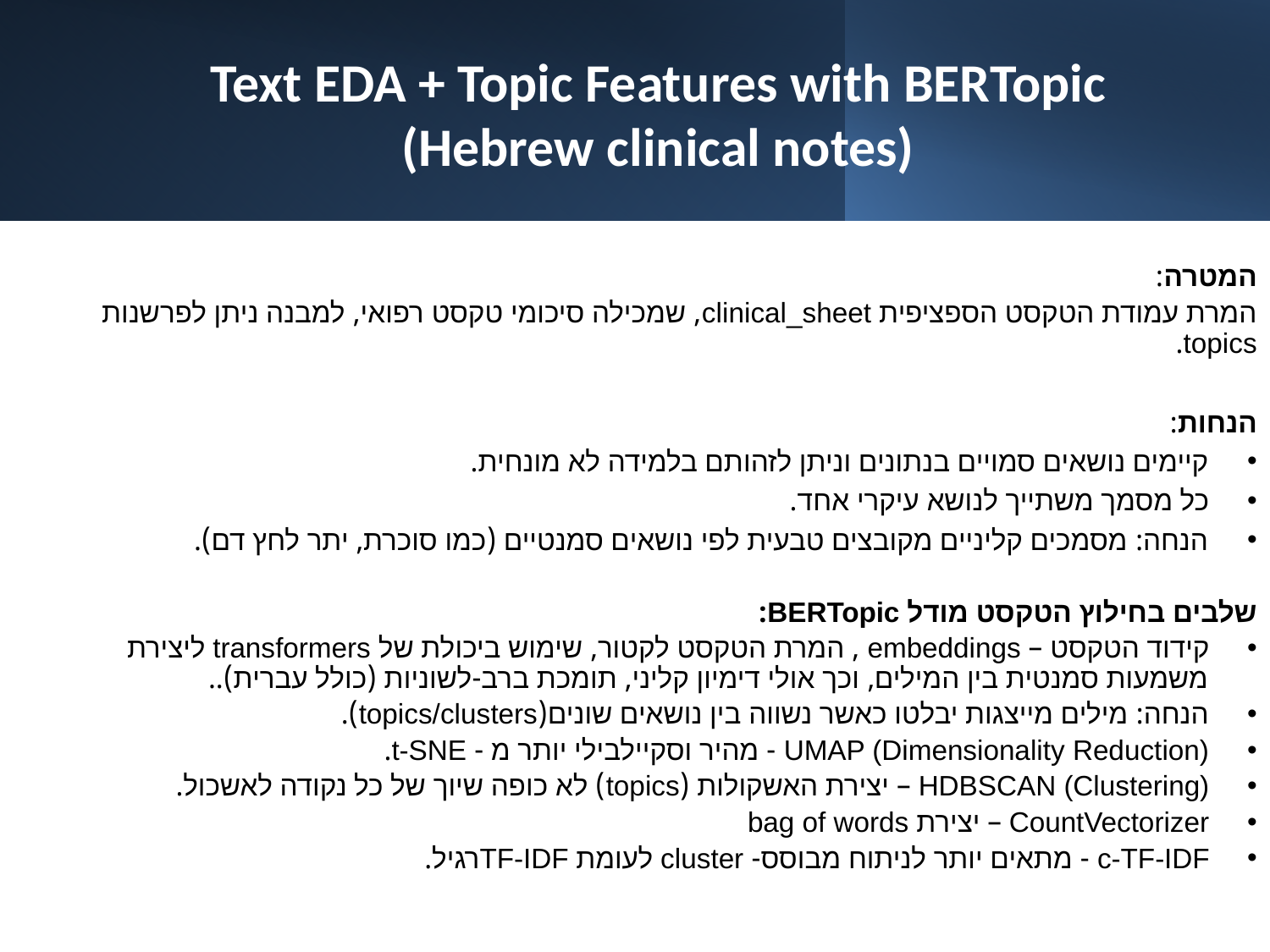

# Text EDA + Topic Features with BERTopic (Hebrew clinical notes)
המטרה:
המרת עמודת הטקסט הספציפית clinical_sheet, שמכילה סיכומי טקסט רפואי, למבנה ניתן לפרשנות topics.

הנחות:
קיימים נושאים סמויים בנתונים וניתן לזהותם בלמידה לא מונחית.
כל מסמך משתייך לנושא עיקרי אחד.
הנחה: מסמכים קליניים מקובצים טבעית לפי נושאים סמנטיים (כמו סוכרת, יתר לחץ דם).

שלבים בחילוץ הטקסט מודל BERTopic:
קידוד הטקסט – embeddings , המרת הטקסט לקטור, שימוש ביכולת של transformers ליצירת משמעות סמנטית בין המילים, וכך אולי דימיון קליני, תומכת ברב-לשוניות (כולל עברית)..
הנחה: מילים מייצגות יבלטו כאשר נשווה בין נושאים שונים(topics/clusters).
UMAP (Dimensionality Reduction) - מהיר וסקיילבילי יותר מ - t-SNE.
HDBSCAN (Clustering) – יצירת האשקולות (topics) לא כופה שיוך של כל נקודה לאשכול.
CountVectorizer – יצירת bag of words
c-TF-IDF - מתאים יותר לניתוח מבוסס- cluster לעומת TF-IDFרגיל.